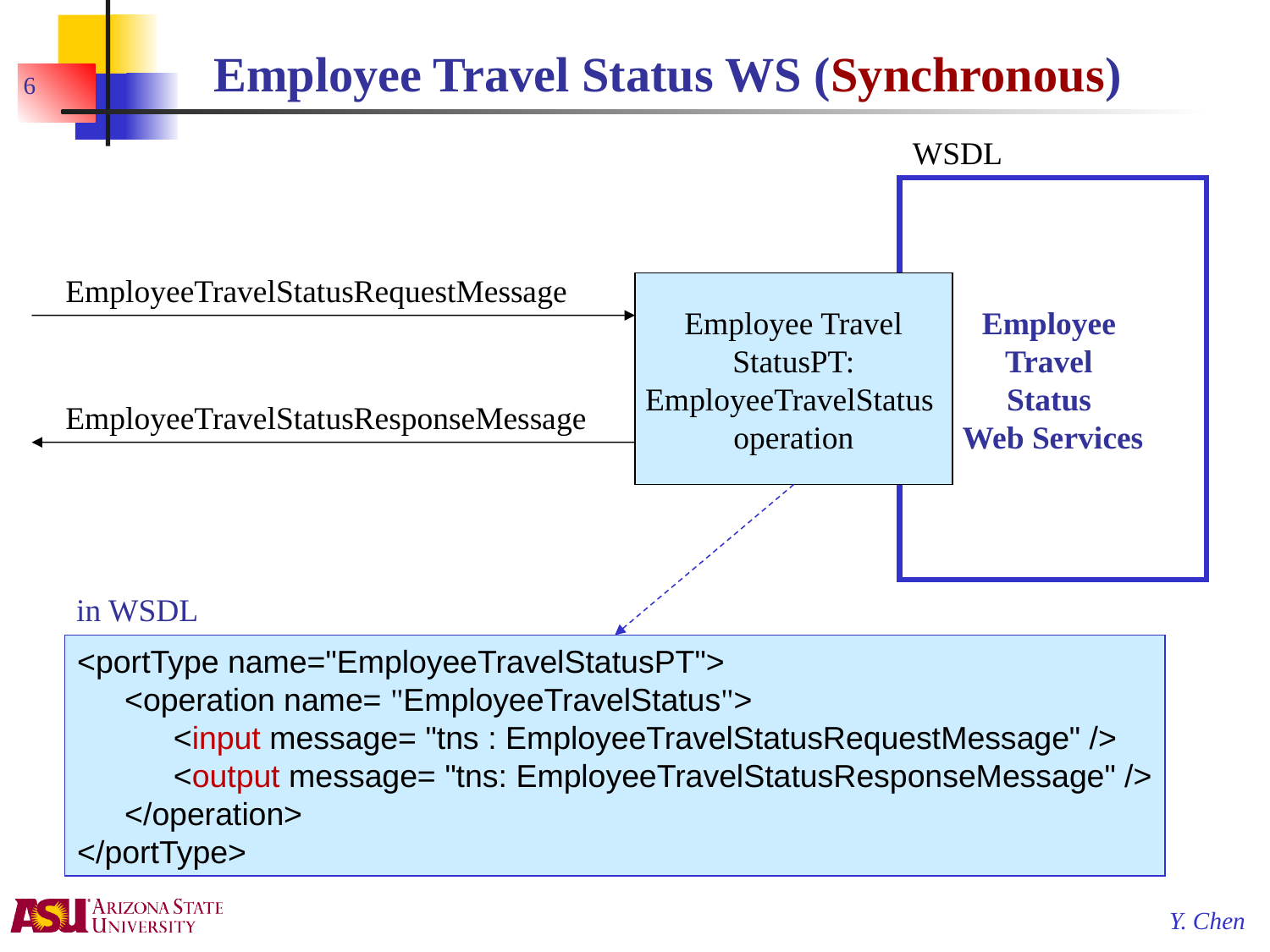

# Employee Travel Status WS (Synchronous)
6
WSDL
Employee
Travel
Status
Web Services
EmployeeTravelStatusRequestMessage
Employee Travel
StatusPT:
EmployeeTravelStatus
operation

EmployeeTravelStatusResponseMessage

in WSDL
<portType name="EmployeeTravelStatusPT">
	<operation name= "EmployeeTravelStatus">
		<input message= "tns : EmployeeTravelStatusRequestMessage" />
		<output message= "tns: EmployeeTravelStatusResponseMessage" />
	</operation>
</portType>